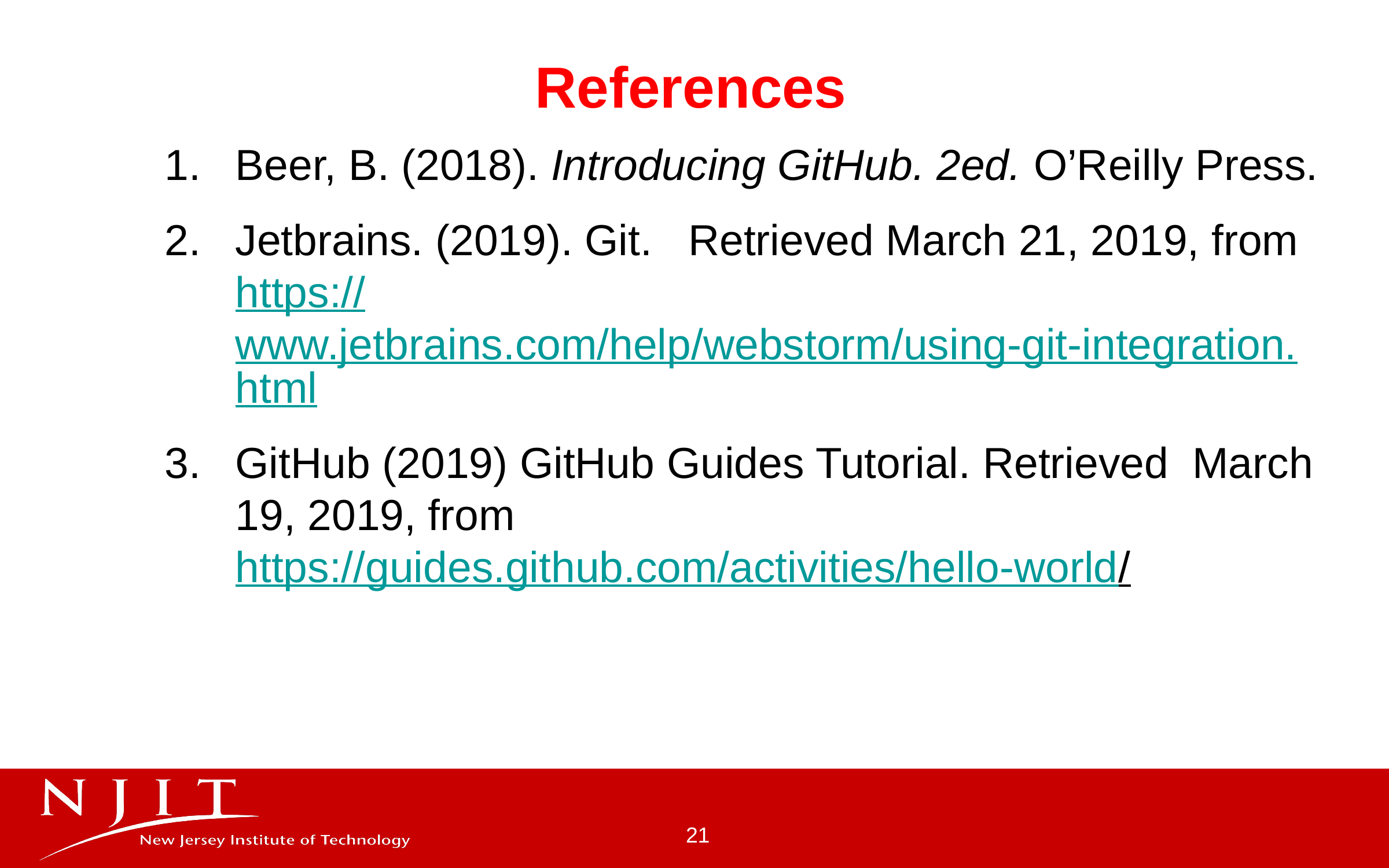

# References
Beer, B. (2018). Introducing GitHub. 2ed. O’Reilly Press.
Jetbrains. (2019). Git.   Retrieved March 21, 2019, from https://www.jetbrains.com/help/webstorm/using-git-integration.html
GitHub (2019) GitHub Guides Tutorial. Retrieved  March 19, 2019, from
https://guides.github.com/activities/hello-world/

21